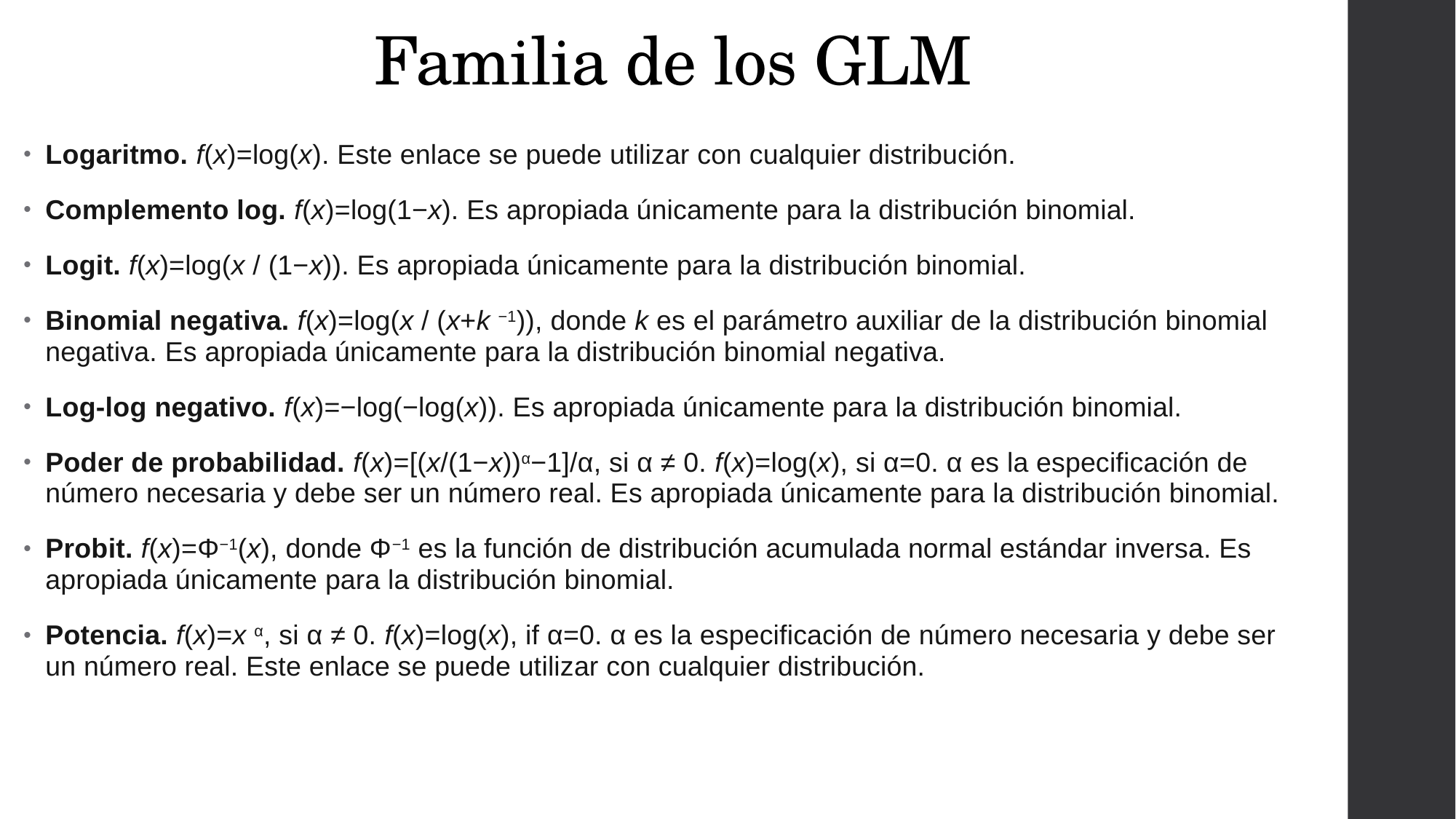

# Familia de los GLM
Logaritmo. f(x)=log(x). Este enlace se puede utilizar con cualquier distribución.
Complemento log. f(x)=log(1−x). Es apropiada únicamente para la distribución binomial.
Logit. f(x)=log(x / (1−x)). Es apropiada únicamente para la distribución binomial.
Binomial negativa. f(x)=log(x / (x+k −1)), donde k es el parámetro auxiliar de la distribución binomial negativa. Es apropiada únicamente para la distribución binomial negativa.
Log-log negativo. f(x)=−log(−log(x)). Es apropiada únicamente para la distribución binomial.
Poder de probabilidad. f(x)=[(x/(1−x))α−1]/α, si α ≠ 0. f(x)=log(x), si α=0. α es la especificación de número necesaria y debe ser un número real. Es apropiada únicamente para la distribución binomial.
Probit. f(x)=Φ−1(x), donde Φ−1 es la función de distribución acumulada normal estándar inversa. Es apropiada únicamente para la distribución binomial.
Potencia. f(x)=x α, si α ≠ 0. f(x)=log(x), if α=0. α es la especificación de número necesaria y debe ser un número real. Este enlace se puede utilizar con cualquier distribución.